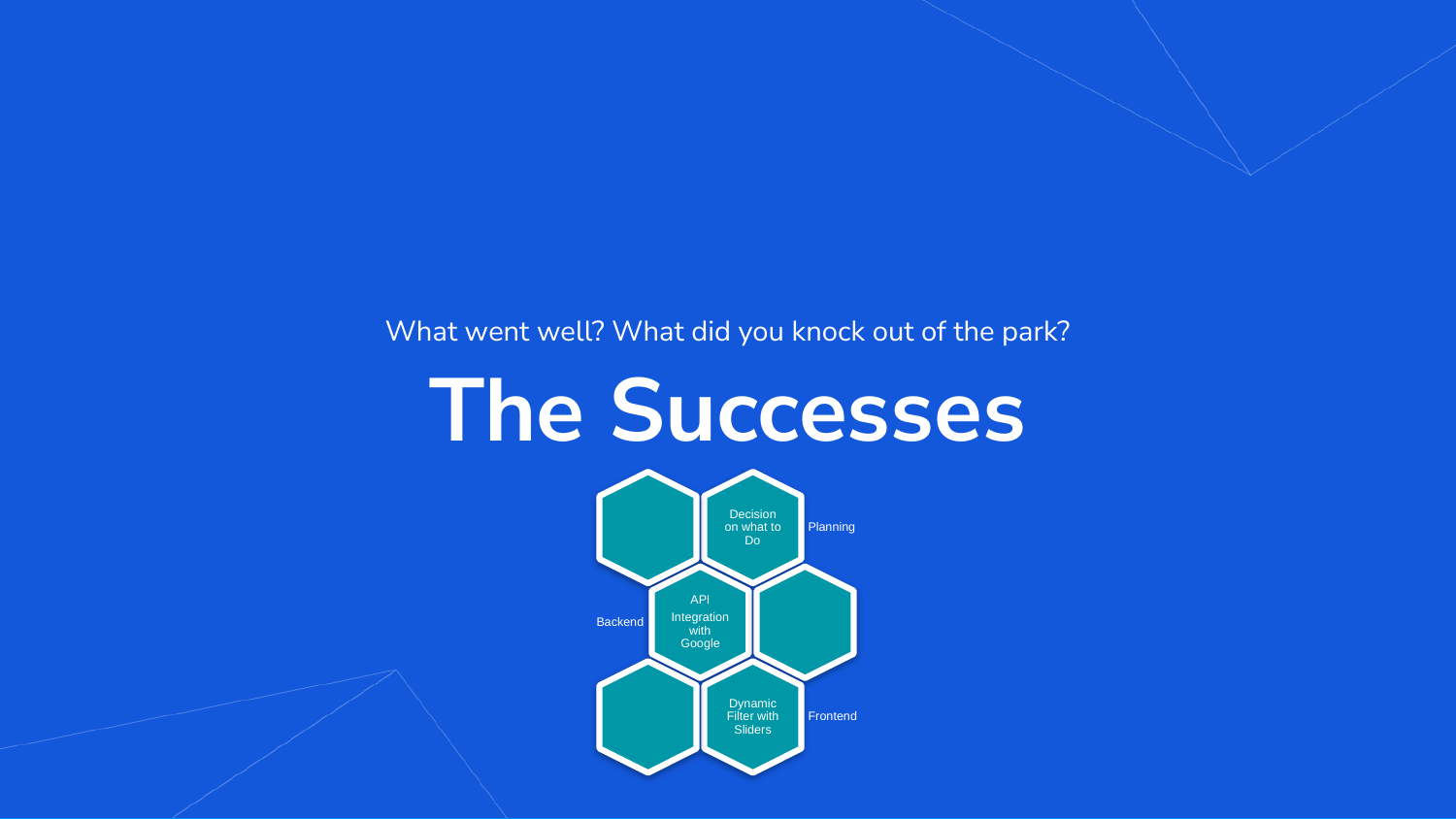

What went well? What did you knock out of the park?
# The Successes
Decision on what to Do
Planning

API
Integration with Google
Backend

Dynamic Filter with Sliders
Frontend